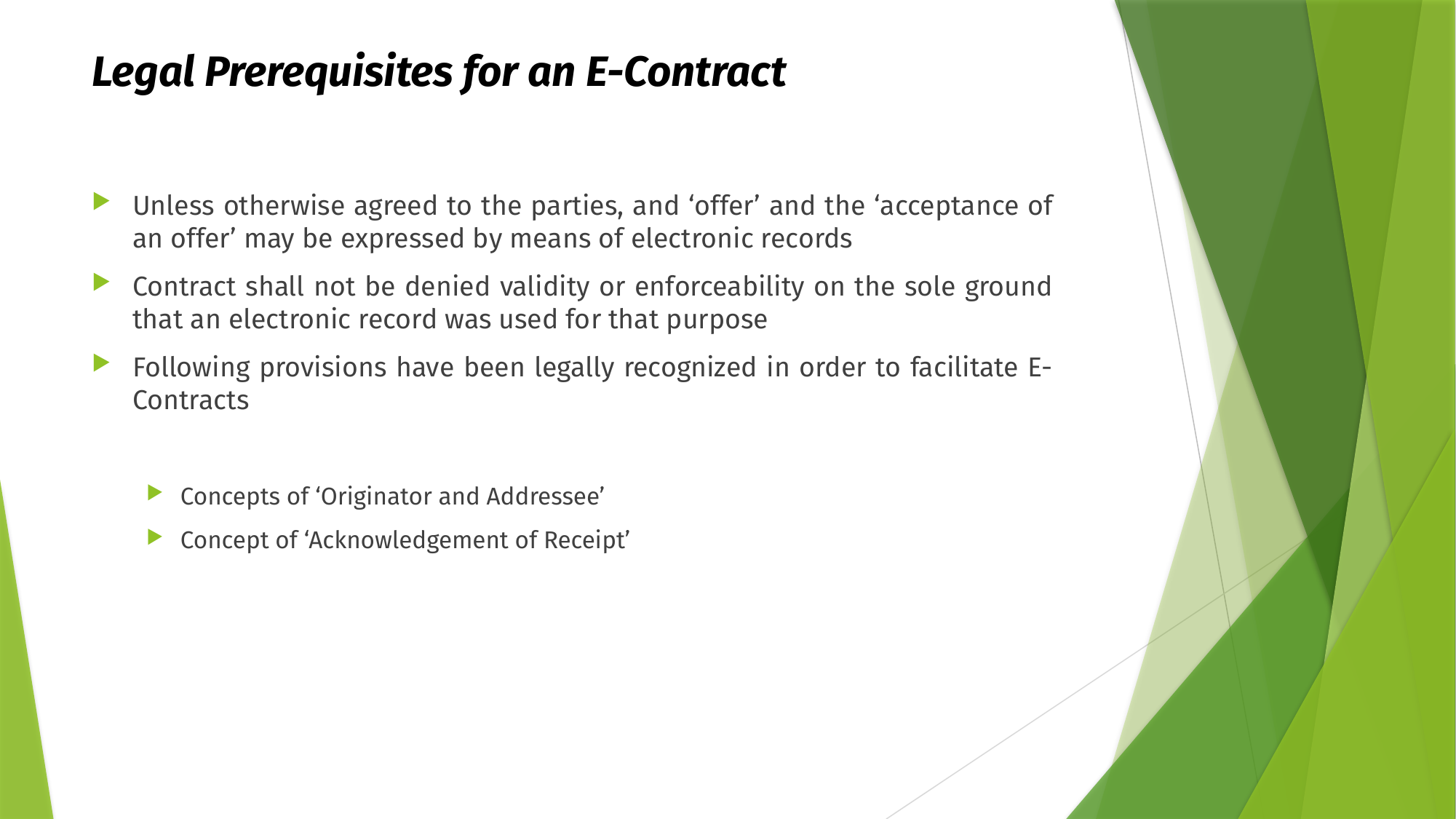

# Legal Prerequisites for an E-Contract

Unless otherwise agreed to the parties, and ‘offer’ and the ‘acceptance of an offer’ may be expressed by means of electronic records
Contract shall not be denied validity or enforceability on the sole ground that an electronic record was used for that purpose
Following provisions have been legally recognized in order to facilitate E-Contracts

Concepts of ‘Originator and Addressee’
Concept of ‘Acknowledgement of Receipt’